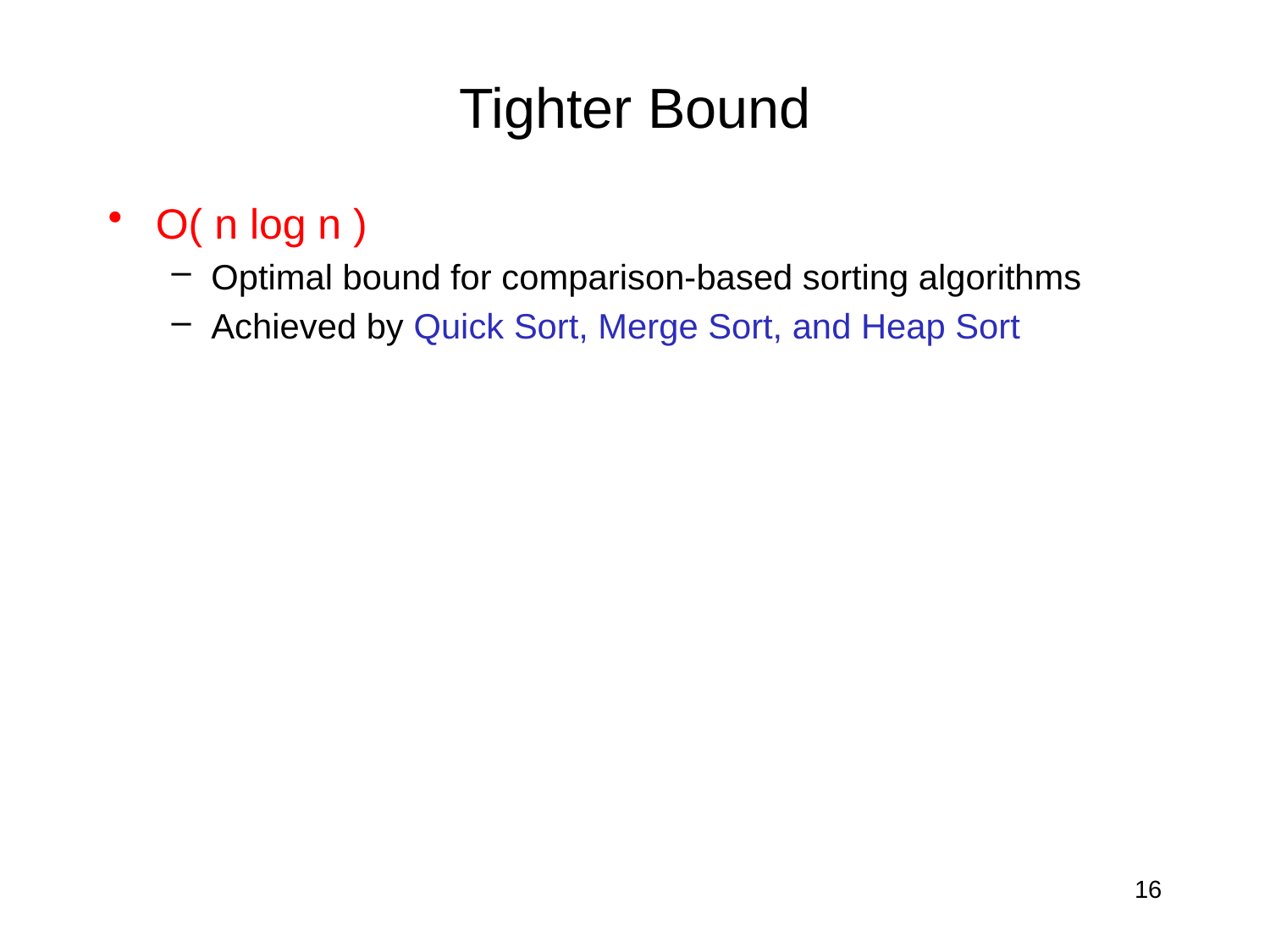

# Tighter Bound
O( n log n )
Optimal bound for comparison-based sorting algorithms
Achieved by Quick Sort, Merge Sort, and Heap Sort
16